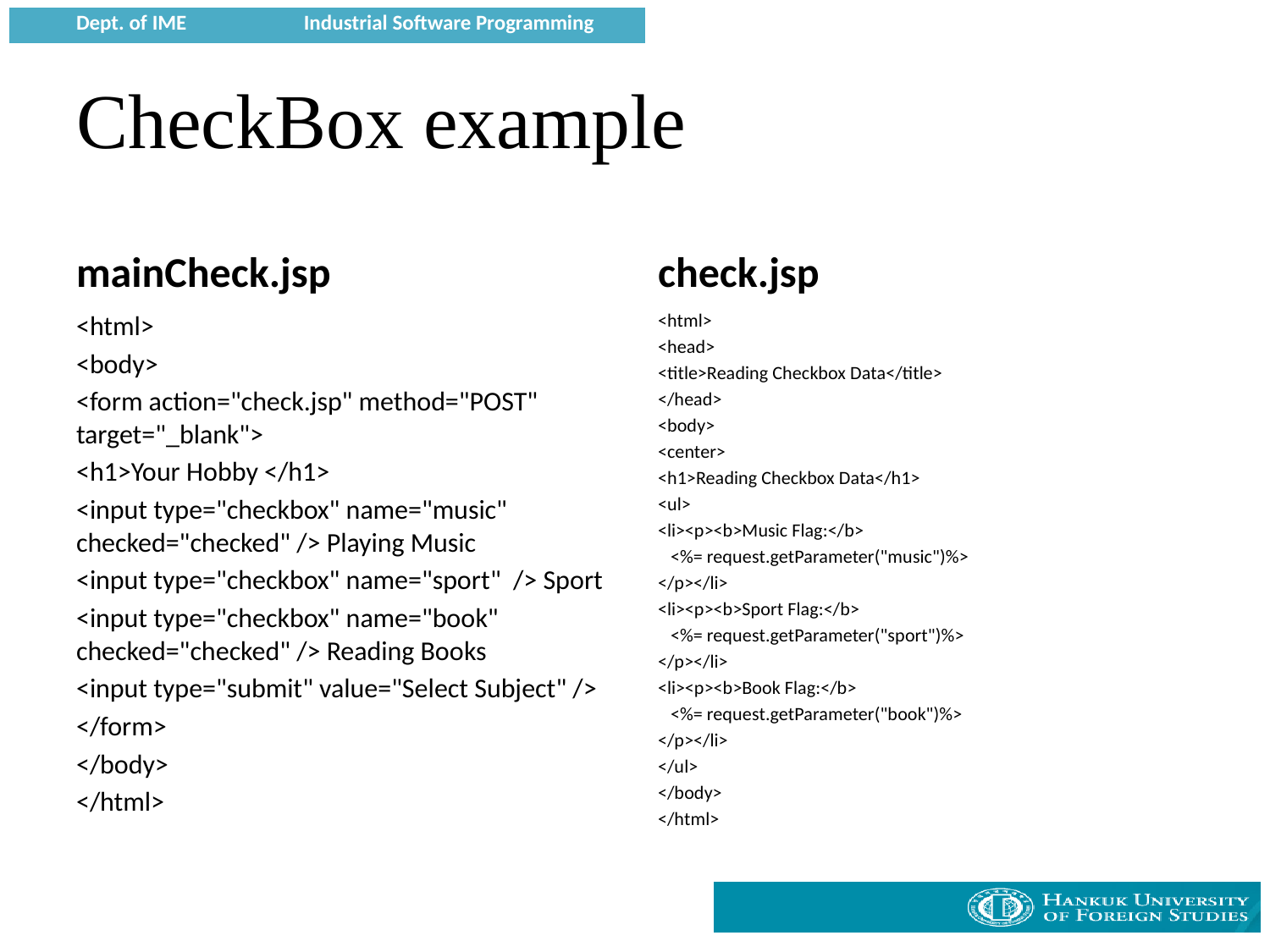

# CheckBox example
mainCheck.jsp
check.jsp
<html>
<body>
<form action="check.jsp" method="POST" target="_blank">
<h1>Your Hobby </h1>
<input type="checkbox" name="music" checked="checked" /> Playing Music
<input type="checkbox" name="sport"  /> Sport
<input type="checkbox" name="book" checked="checked" /> Reading Books
<input type="submit" value="Select Subject" />
</form>
</body>
</html>

<html>
<head>
<title>Reading Checkbox Data</title>
</head>
<body>
<center>
<h1>Reading Checkbox Data</h1>
<ul>
<li><p><b>Music Flag:</b>
   <%= request.getParameter("music")%>
</p></li>
<li><p><b>Sport Flag:</b>
   <%= request.getParameter("sport")%>
</p></li>
<li><p><b>Book Flag:</b>
   <%= request.getParameter("book")%>
</p></li>
</ul>
</body>
</html>